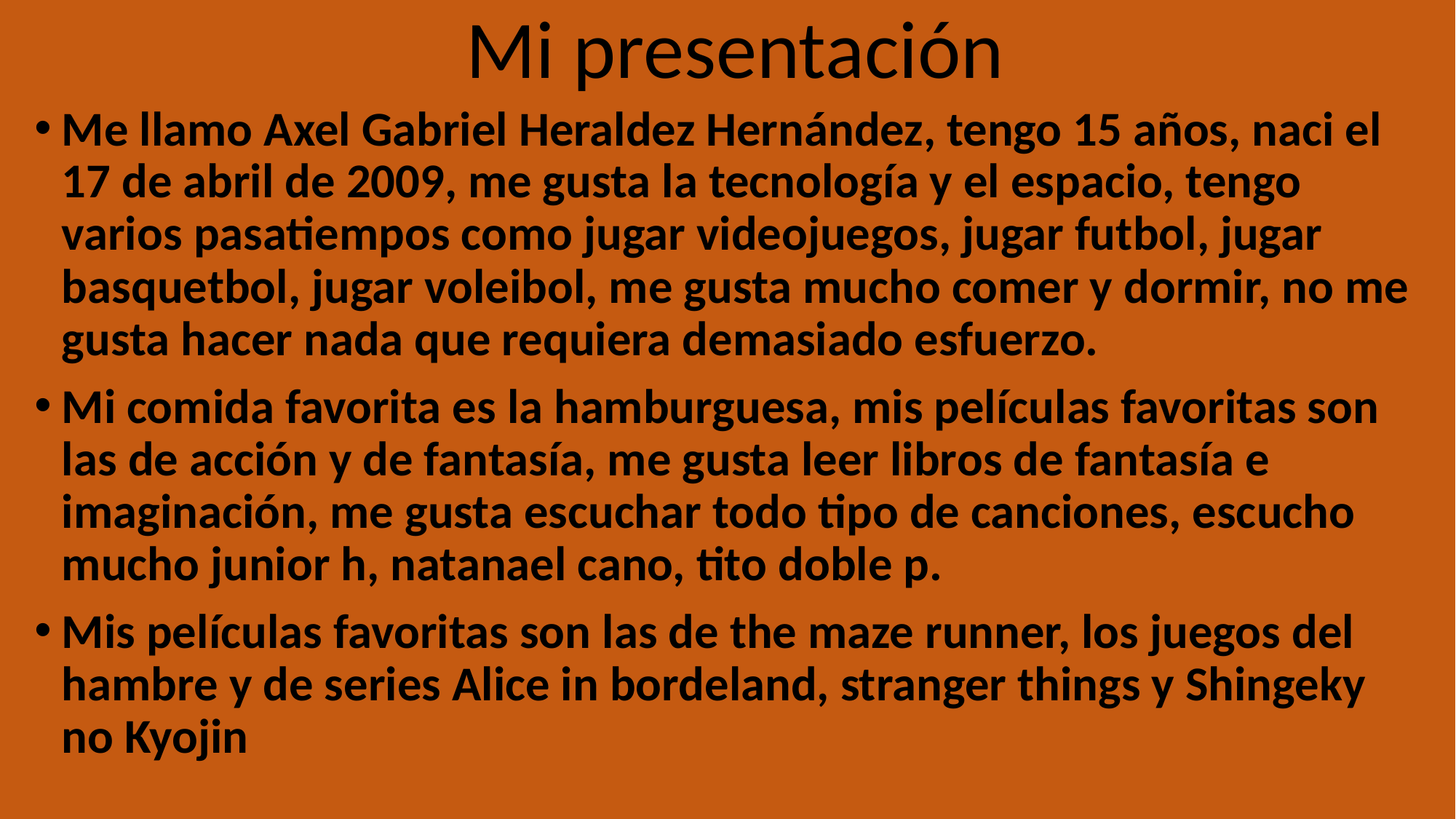

# Mi presentación
Me llamo Axel Gabriel Heraldez Hernández, tengo 15 años, naci el 17 de abril de 2009, me gusta la tecnología y el espacio, tengo varios pasatiempos como jugar videojuegos, jugar futbol, jugar basquetbol, jugar voleibol, me gusta mucho comer y dormir, no me gusta hacer nada que requiera demasiado esfuerzo.
Mi comida favorita es la hamburguesa, mis películas favoritas son las de acción y de fantasía, me gusta leer libros de fantasía e imaginación, me gusta escuchar todo tipo de canciones, escucho mucho junior h, natanael cano, tito doble p.
Mis películas favoritas son las de the maze runner, los juegos del hambre y de series Alice in bordeland, stranger things y Shingeky no Kyojin